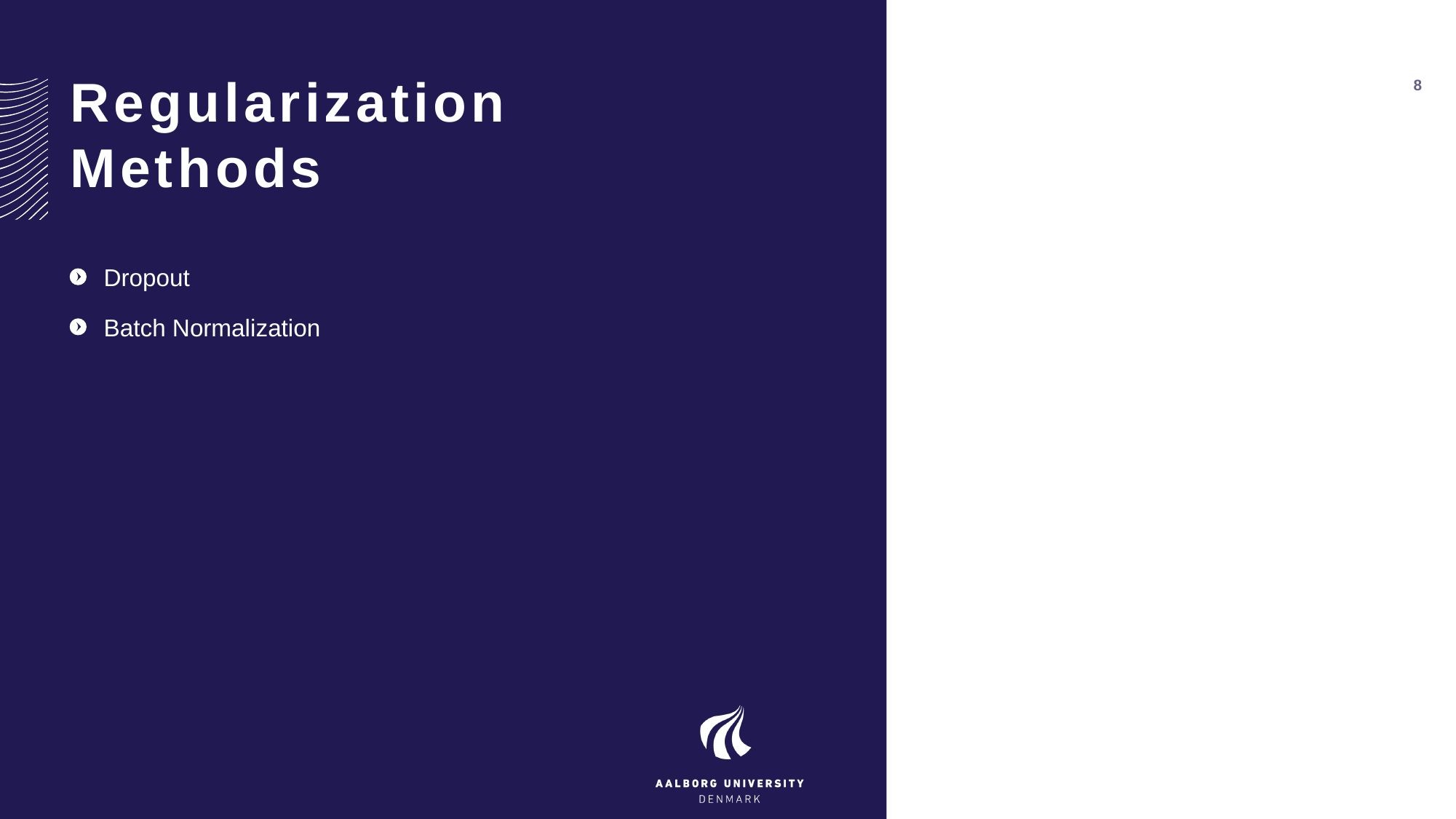

# Regularization Methods
8
Dropout
Batch Normalization